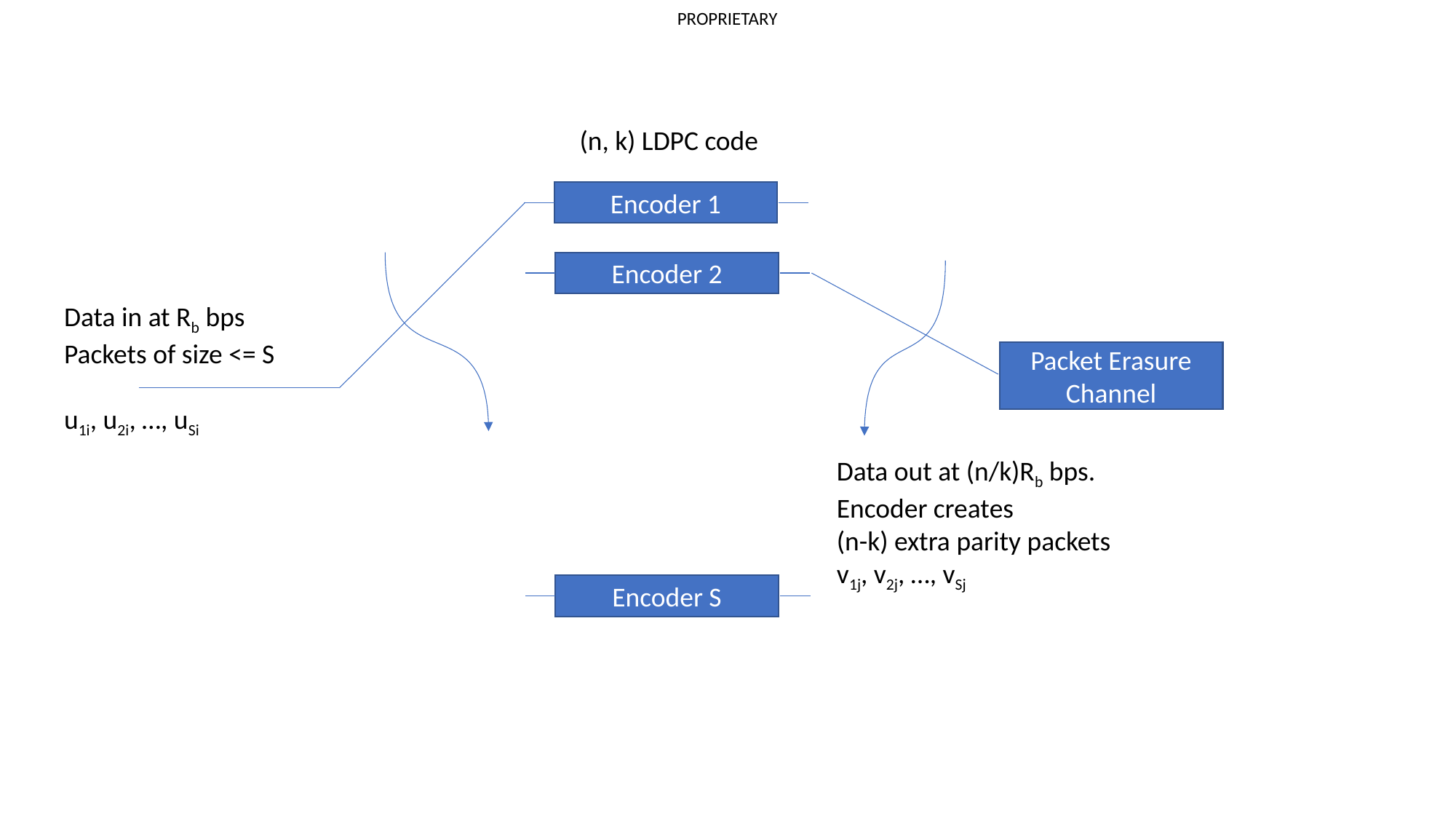

(n, k) LDPC code

Encoder 1
Encoder 2
Data in at Rb bps Packets of size <= S

u1i, u2i, …, uSi
Packet Erasure Channel
Data out at (n/k)Rb bps.
Encoder creates
(n-k) extra parity packets
v1j, v2j, …, vSj
Encoder S